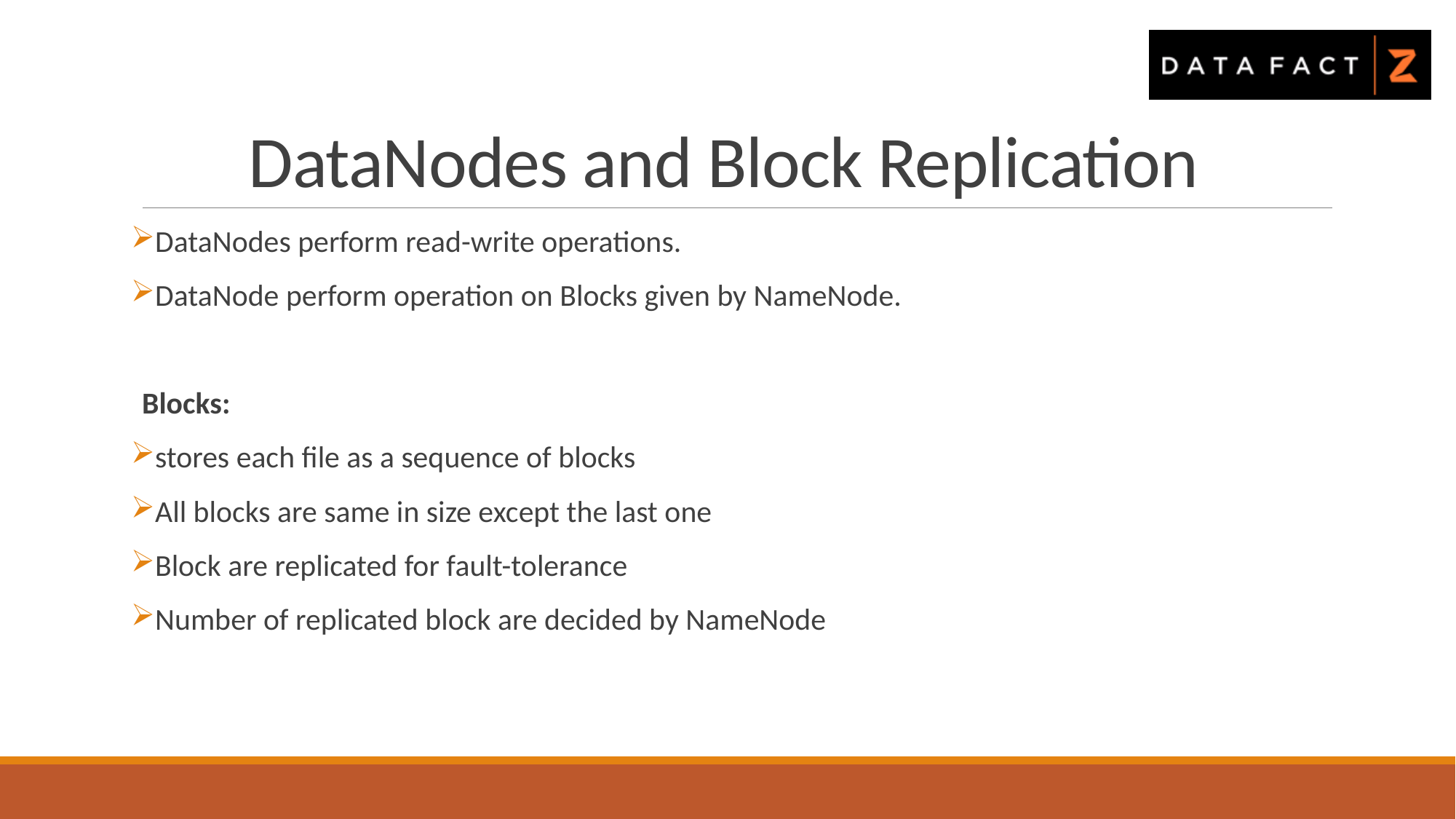

# DataNodes and Block Replication
DataNodes perform read-write operations.
DataNode perform operation on Blocks given by NameNode.

Blocks:
stores each file as a sequence of blocks
All blocks are same in size except the last one
Block are replicated for fault-tolerance
Number of replicated block are decided by NameNode